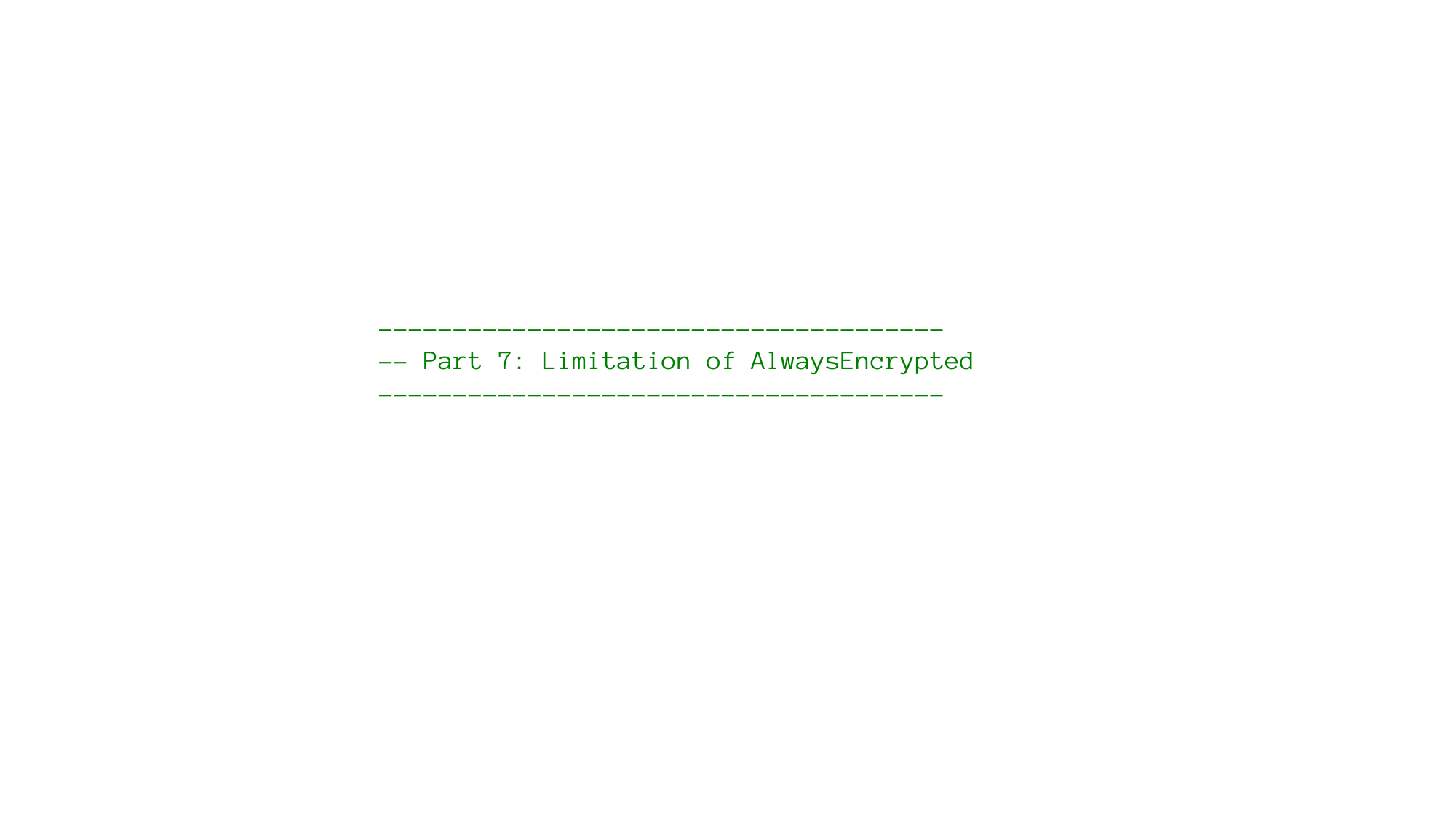

--------------------------------------
-- Part 7: Limitation of AlwaysEncrypted
--------------------------------------